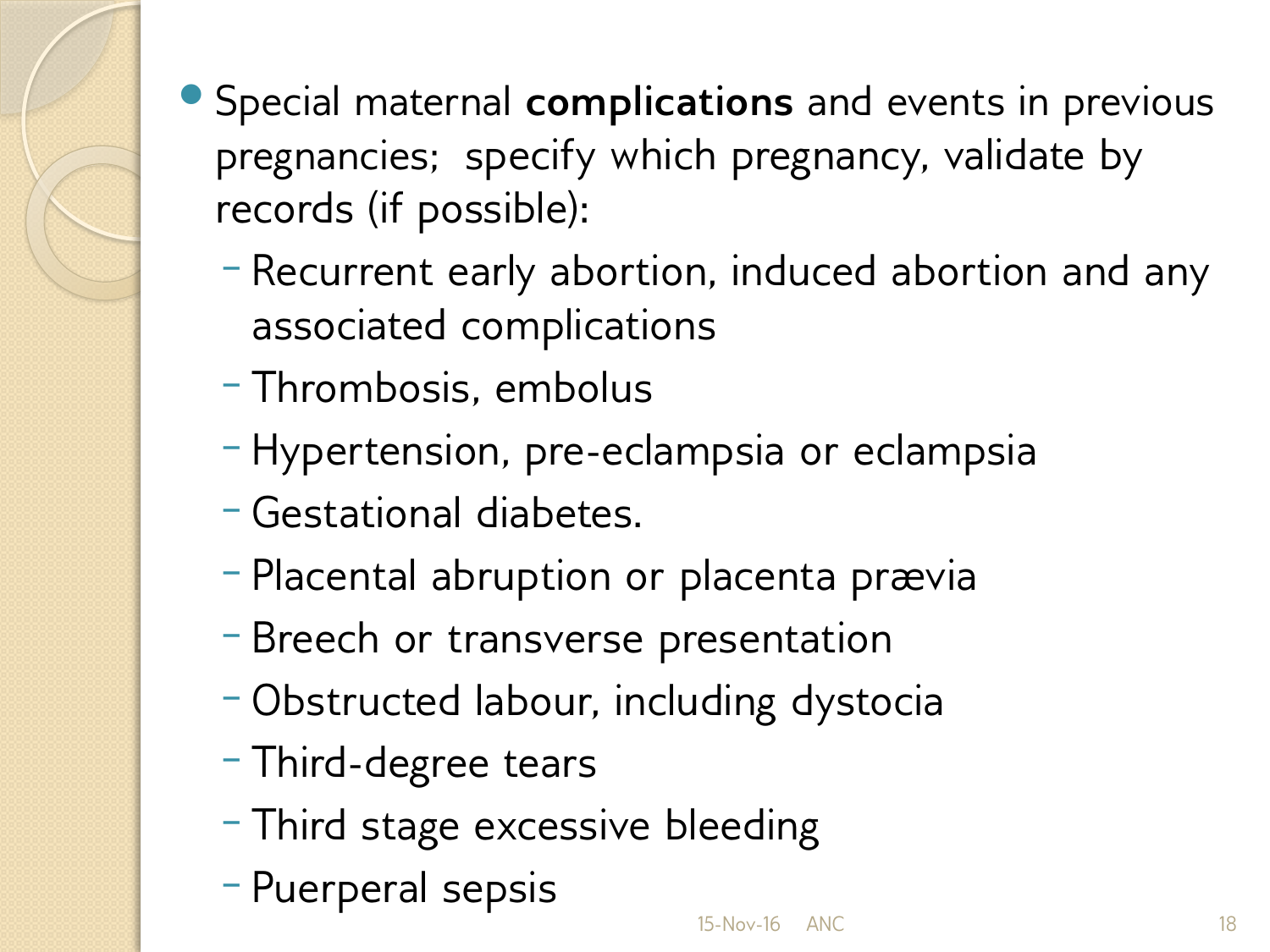

Special maternal complications and events in previous pregnancies;  specify which pregnancy, validate by records (if possible):
Recurrent early abortion, induced abortion and any associated complications
Thrombosis, embolus
Hypertension, pre-eclampsia or eclampsia
Gestational diabetes.
Placental abruption or placenta praevia
Breech or transverse presentation
Obstructed labour, including dystocia
Third-degree tears
Third stage excessive bleeding
Puerperal sepsis

15-Nov-16
ANC
18